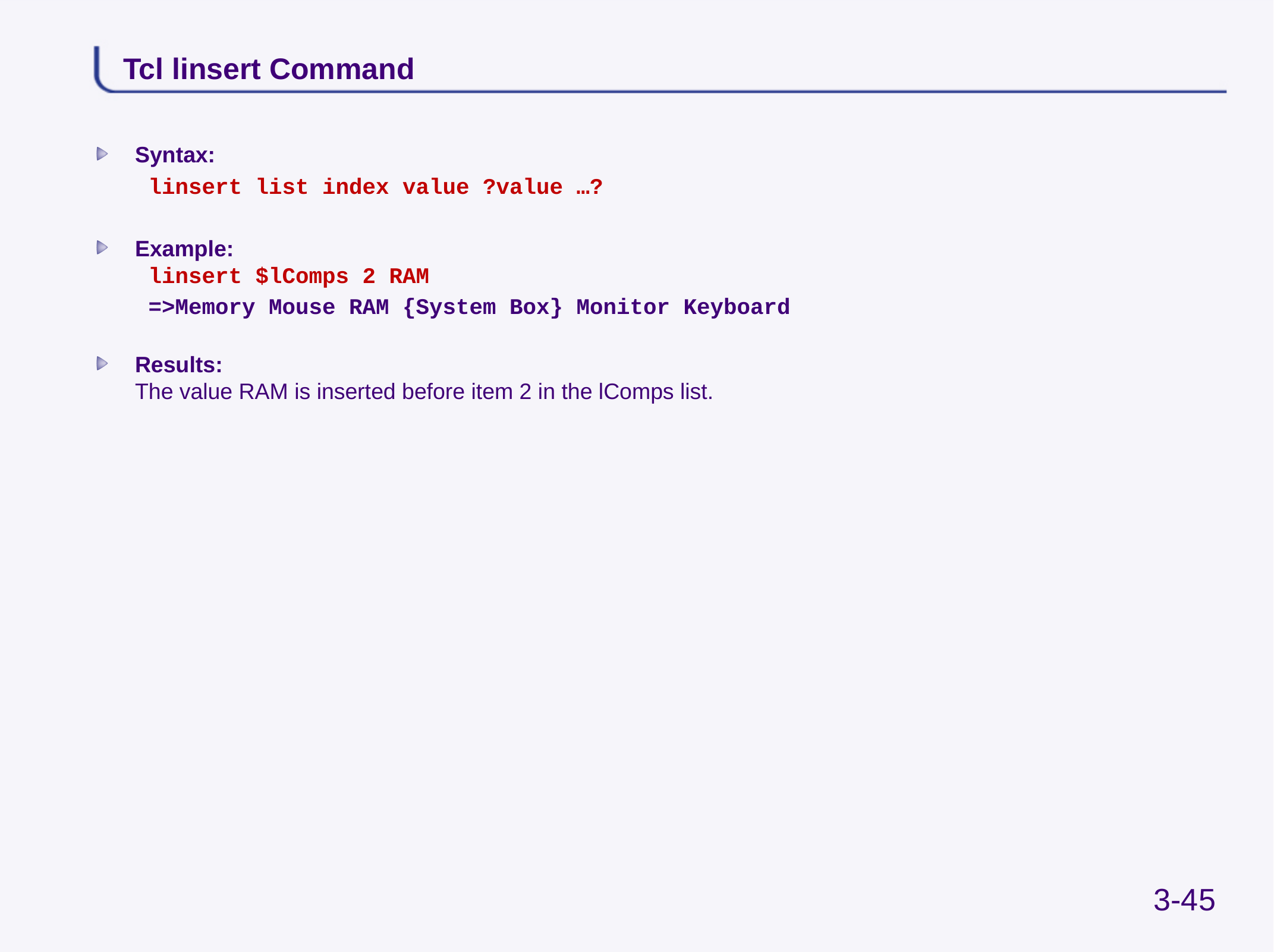

# Tcl linsert Command
Syntax:
	 linsert list index value ?value …?

Example:
 linsert $lComps 2 RAM
	 =>Memory Mouse RAM {System Box} Monitor Keyboard
Results:
The value RAM is inserted before item 2 in the lComps list.
3-45